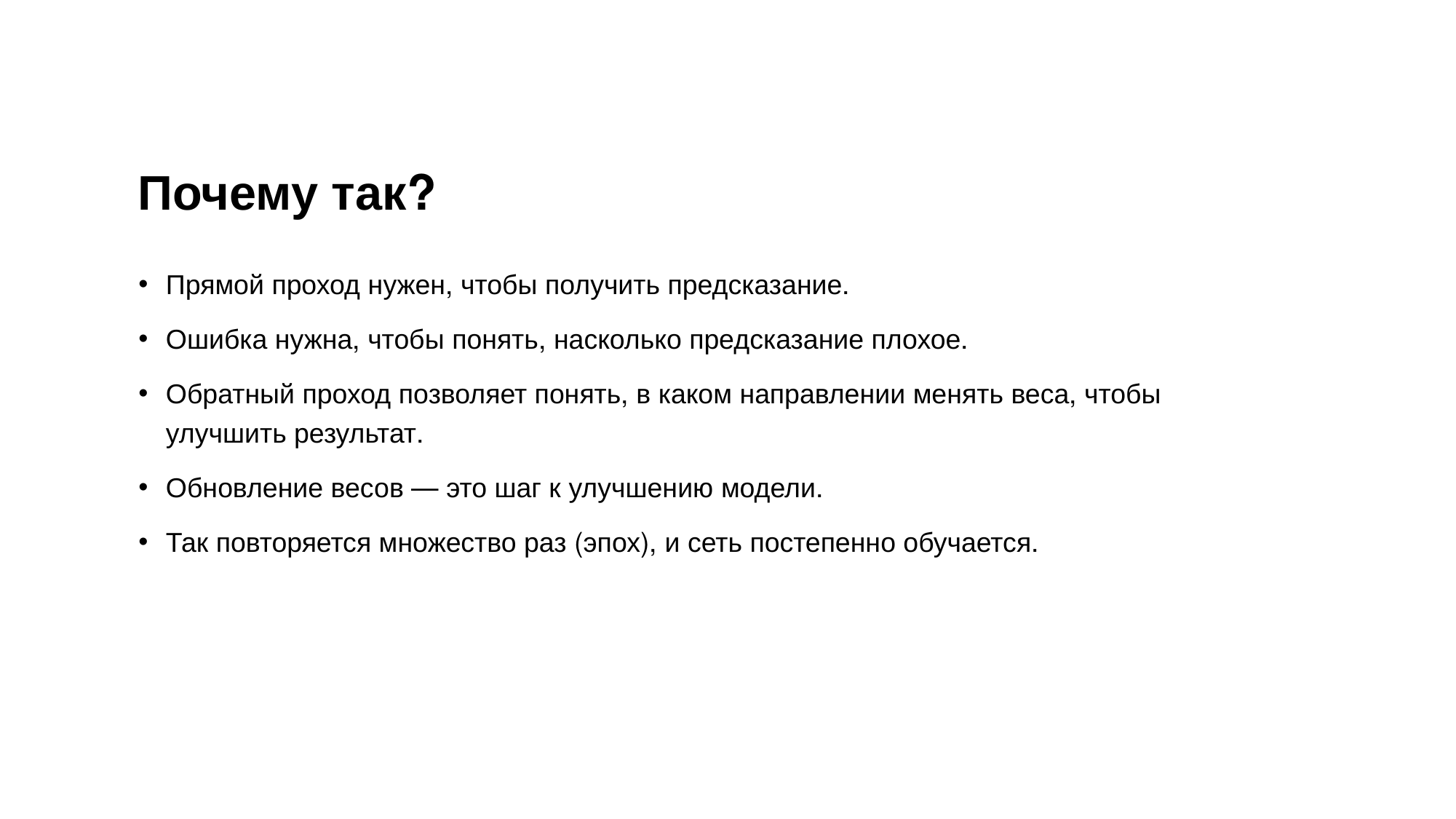

# Почему так?
Прямой проход нужен, чтобы получить предсказание.
Ошибка нужна, чтобы понять, насколько предсказание плохое.
Обратный проход позволяет понять, в каком направлении менять веса, чтобы улучшить результат.
Обновление весов — это шаг к улучшению модели.
Так повторяется множество раз (эпох), и сеть постепенно обучается.